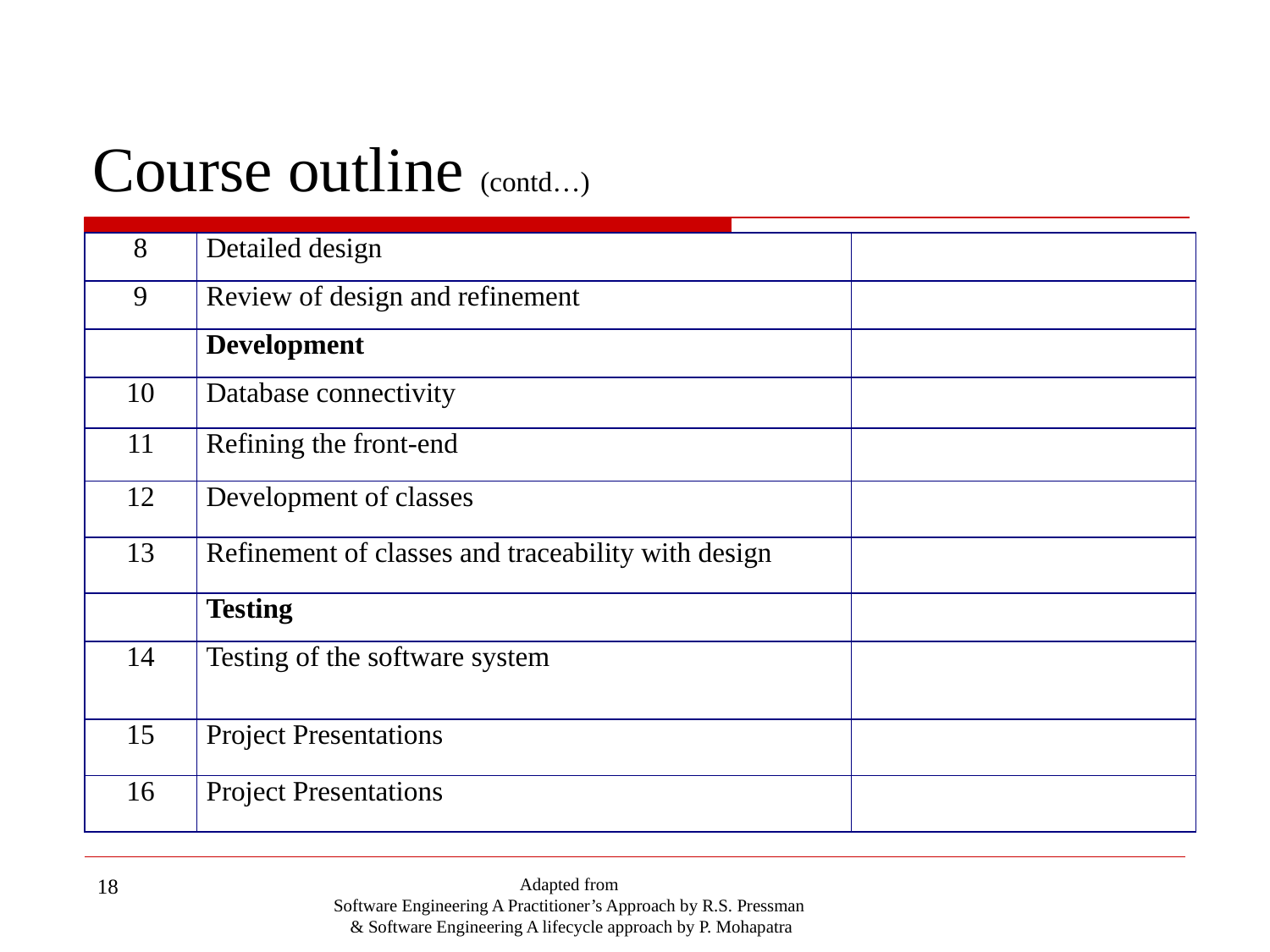

# Course outline (contd…)
| 8 | Detailed design |  |
| --- | --- | --- |
| 9 | Review of design and refinement |  |
|  | Development |  |
| 10 | Database connectivity |  |
| 11 | Refining the front-end |  |
| 12 | Development of classes |  |
| 13 | Refinement of classes and traceability with design |  |
|  | Testing |  |
| 14 | Testing of the software system |  |
| 15 | Project Presentations |  |
| 16 | Project Presentations |  |
18
Adapted from
Software Engineering A Practitioner’s Approach by R.S. Pressman
& Software Engineering A lifecycle approach by P. Mohapatra